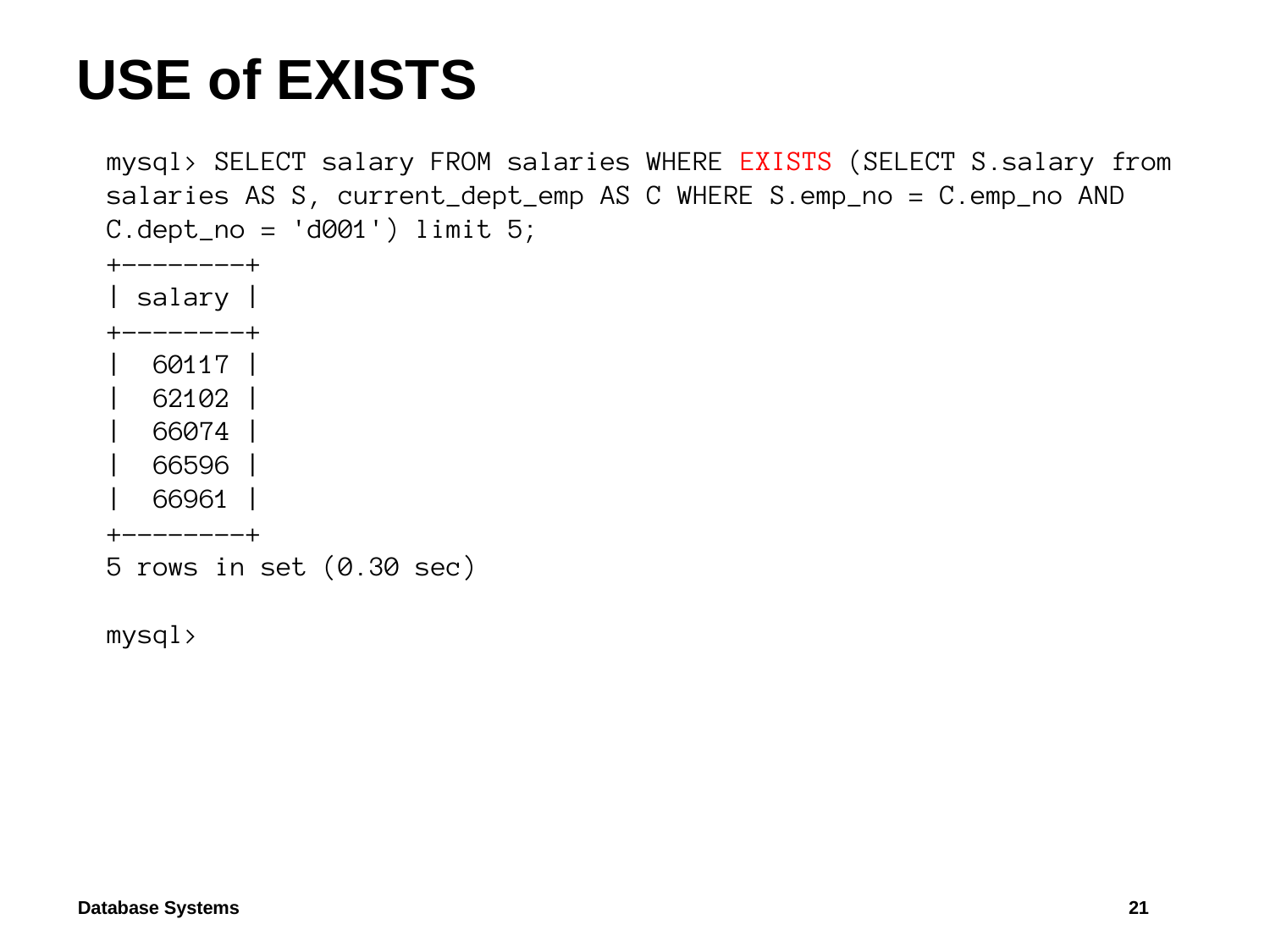

# USE of EXISTS
mysql> SELECT salary FROM salaries WHERE EXISTS (SELECT S.salary from salaries AS S, current_dept_emp AS C WHERE S.emp_no = C.emp_no AND C.dept_no = 'd001') limit 5;
+--------+
| salary |
+--------+
|  60117 |
|  62102 |
|  66074 |
|  66596 |
|  66961 |
+--------+
5 rows in set (0.30 sec)

mysql>